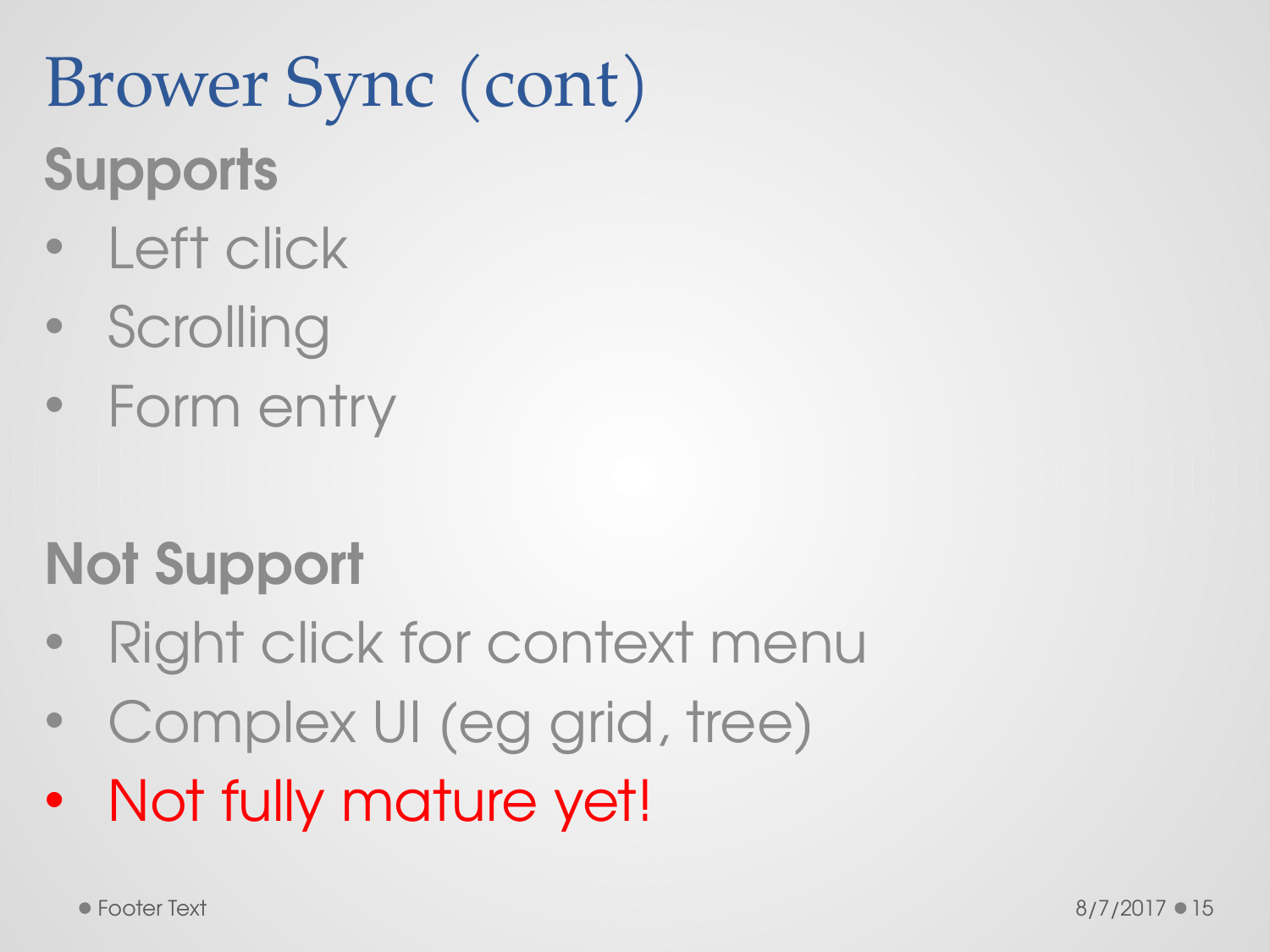

# Brower Sync (cont)
Supports
Left click
Scrolling
Form entry

Not Support
Right click for context menu
Complex UI (eg grid, tree)
Not fully mature yet!

Footer Text
8/7/2017
15